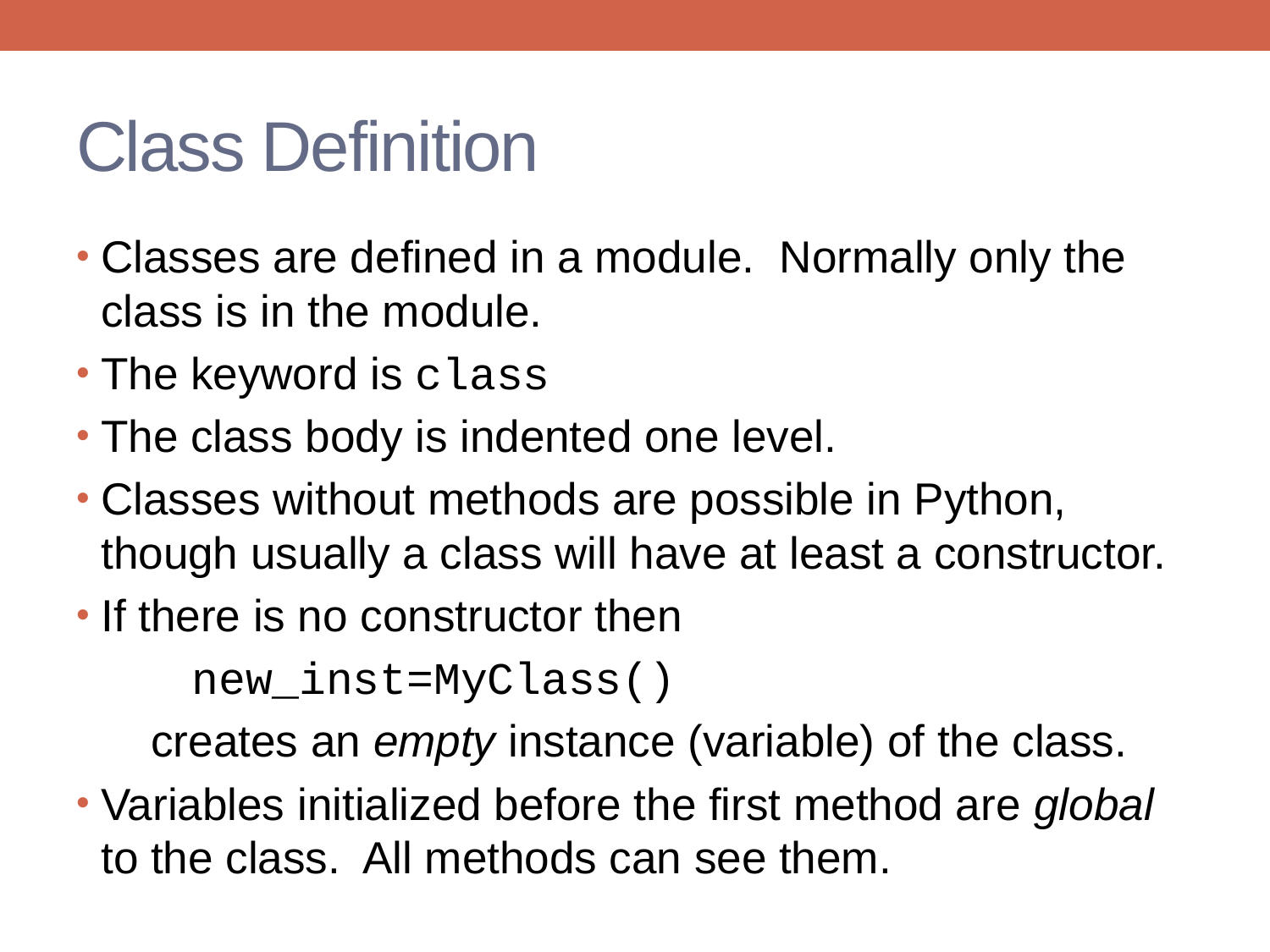

# Class Definition
Classes are defined in a module.  Normally only the class is in the module.
The keyword is class
The class body is indented one level.
Classes without methods are possible in Python, though usually a class will have at least a constructor.
If there is no constructor then
	new_inst=MyClass()
      creates an empty instance (variable) of the class.
Variables initialized before the first method are global to the class.  All methods can see them.